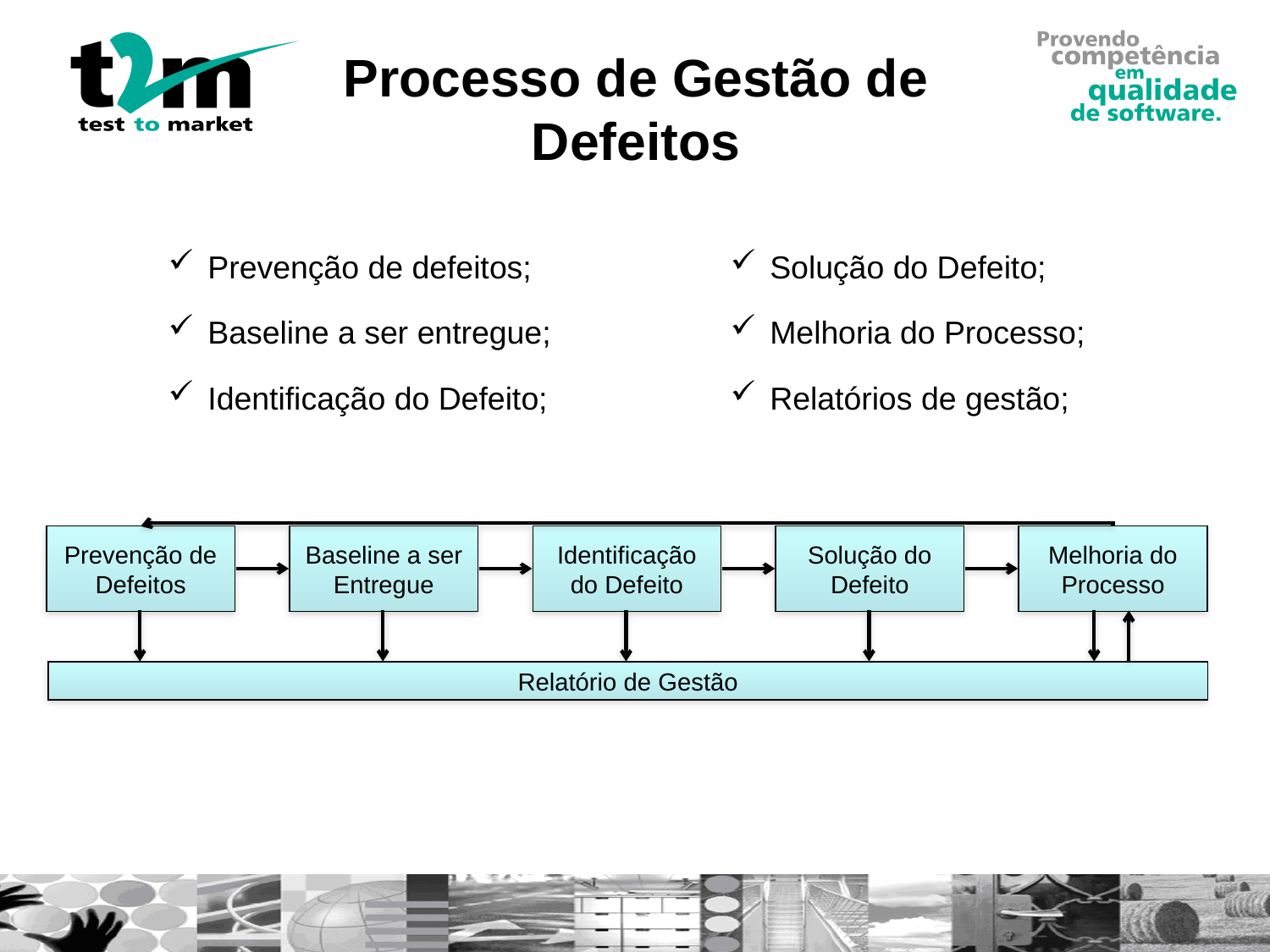

# Processo de Gestão de Defeitos
Prevenção de defeitos;
Baseline a ser entregue;
Identificação do Defeito;

Solução do Defeito;
Melhoria do Processo;
Relatórios de gestão;
Prevenção de Defeitos
Baseline a ser Entregue
Identificação do Defeito
Solução do Defeito
Melhoria do Processo
Relatório de Gestão